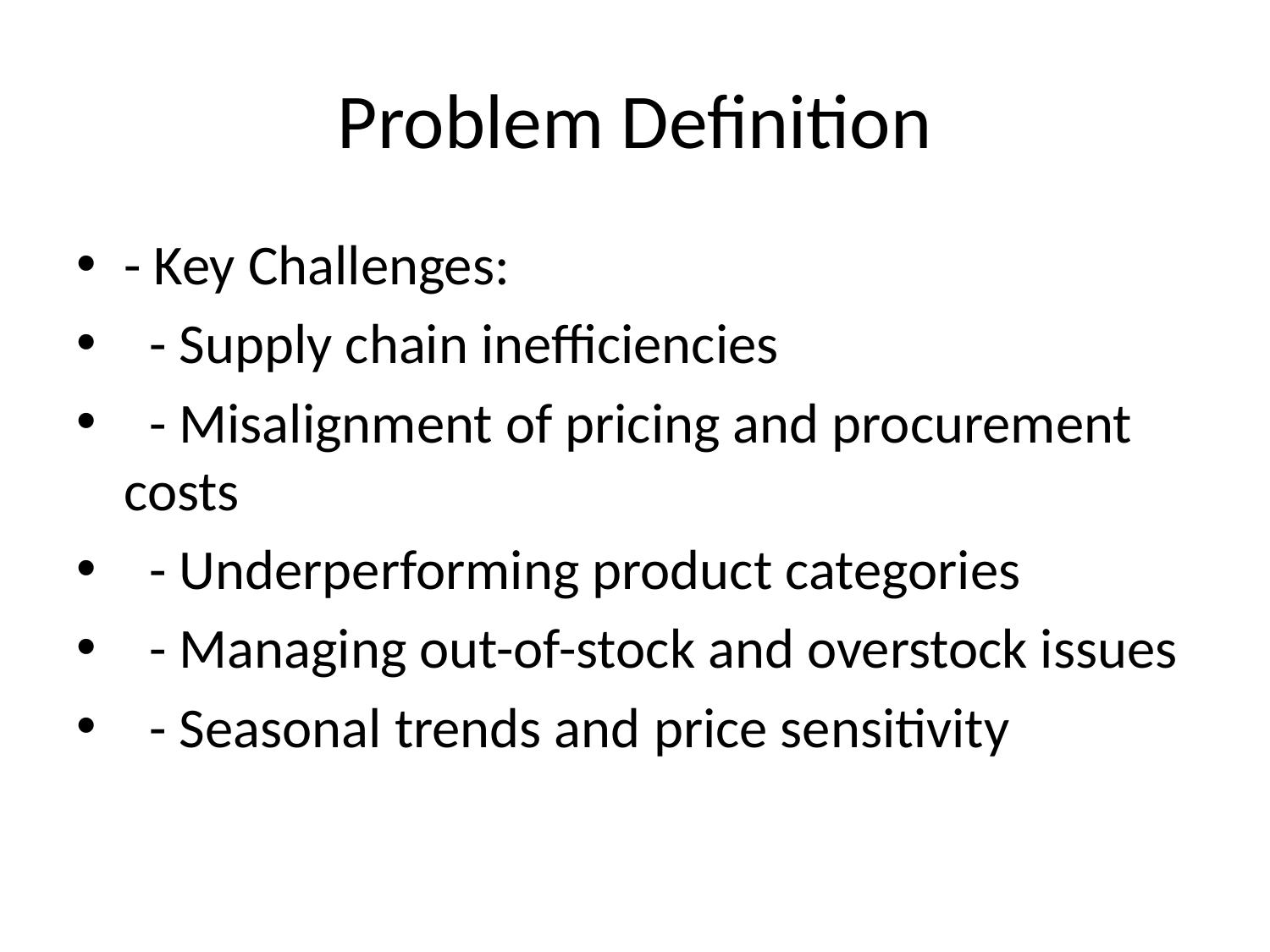

# Problem Definition
- Key Challenges:
  - Supply chain inefficiencies
  - Misalignment of pricing and procurement costs
  - Underperforming product categories
  - Managing out-of-stock and overstock issues
  - Seasonal trends and price sensitivity